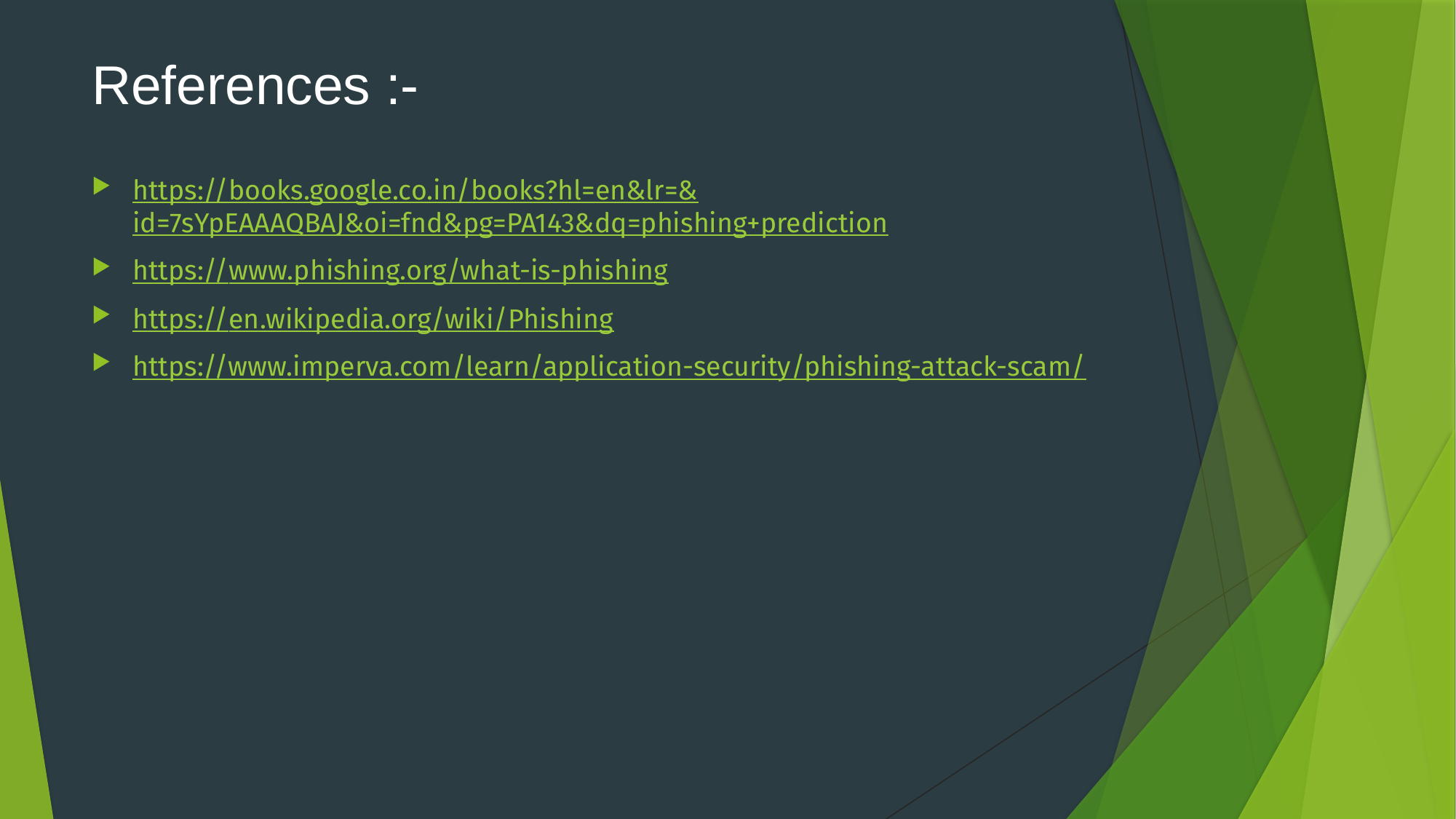

# References :-
https://books.google.co.in/books?hl=en&lr=&id=7sYpEAAAQBAJ&oi=fnd&pg=PA143&dq=phishing+prediction
https://www.phishing.org/what-is-phishing
https://en.wikipedia.org/wiki/Phishing
https://www.imperva.com/learn/application-security/phishing-attack-scam/